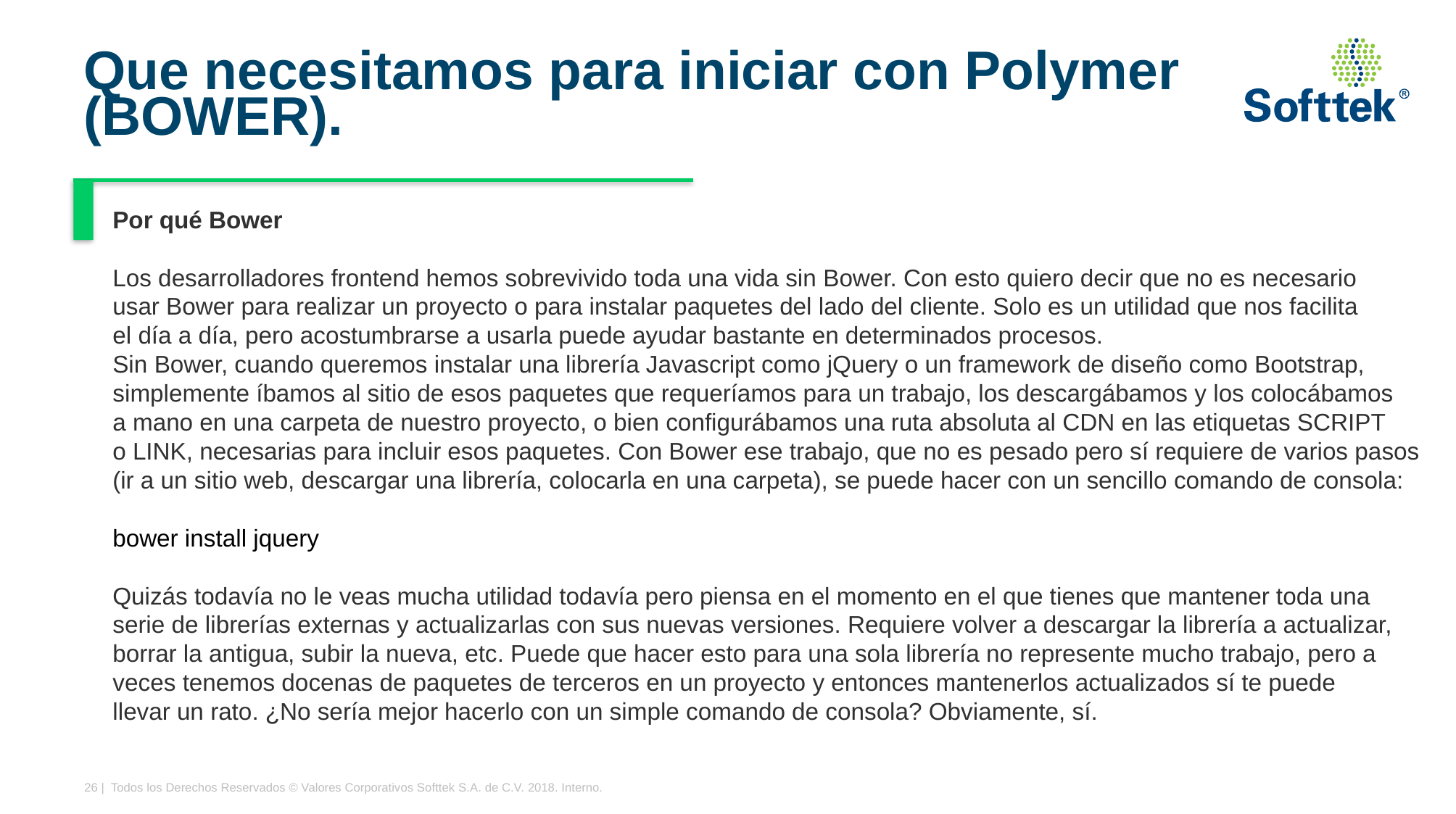

# Que necesitamos para iniciar con Polymer (BOWER).

Por qué Bower

Los desarrolladores frontend hemos sobrevivido toda una vida sin Bower. Con esto quiero decir que no es necesario
usar Bower para realizar un proyecto o para instalar paquetes del lado del cliente. Solo es un utilidad que nos facilita
el día a día, pero acostumbrarse a usarla puede ayudar bastante en determinados procesos.
Sin Bower, cuando queremos instalar una librería Javascript como jQuery o un framework de diseño como Bootstrap,
simplemente íbamos al sitio de esos paquetes que requeríamos para un trabajo, los descargábamos y los colocábamos
a mano en una carpeta de nuestro proyecto, o bien configurábamos una ruta absoluta al CDN en las etiquetas SCRIPT
o LINK, necesarias para incluir esos paquetes. Con Bower ese trabajo, que no es pesado pero sí requiere de varios pasos
(ir a un sitio web, descargar una librería, colocarla en una carpeta), se puede hacer con un sencillo comando de consola:

bower install jquery

Quizás todavía no le veas mucha utilidad todavía pero piensa en el momento en el que tienes que mantener toda una
serie de librerías externas y actualizarlas con sus nuevas versiones. Requiere volver a descargar la librería a actualizar,
borrar la antigua, subir la nueva, etc. Puede que hacer esto para una sola librería no represente mucho trabajo, pero a
veces tenemos docenas de paquetes de terceros en un proyecto y entonces mantenerlos actualizados sí te puede
llevar un rato. ¿No sería mejor hacerlo con un simple comando de consola? Obviamente, sí.